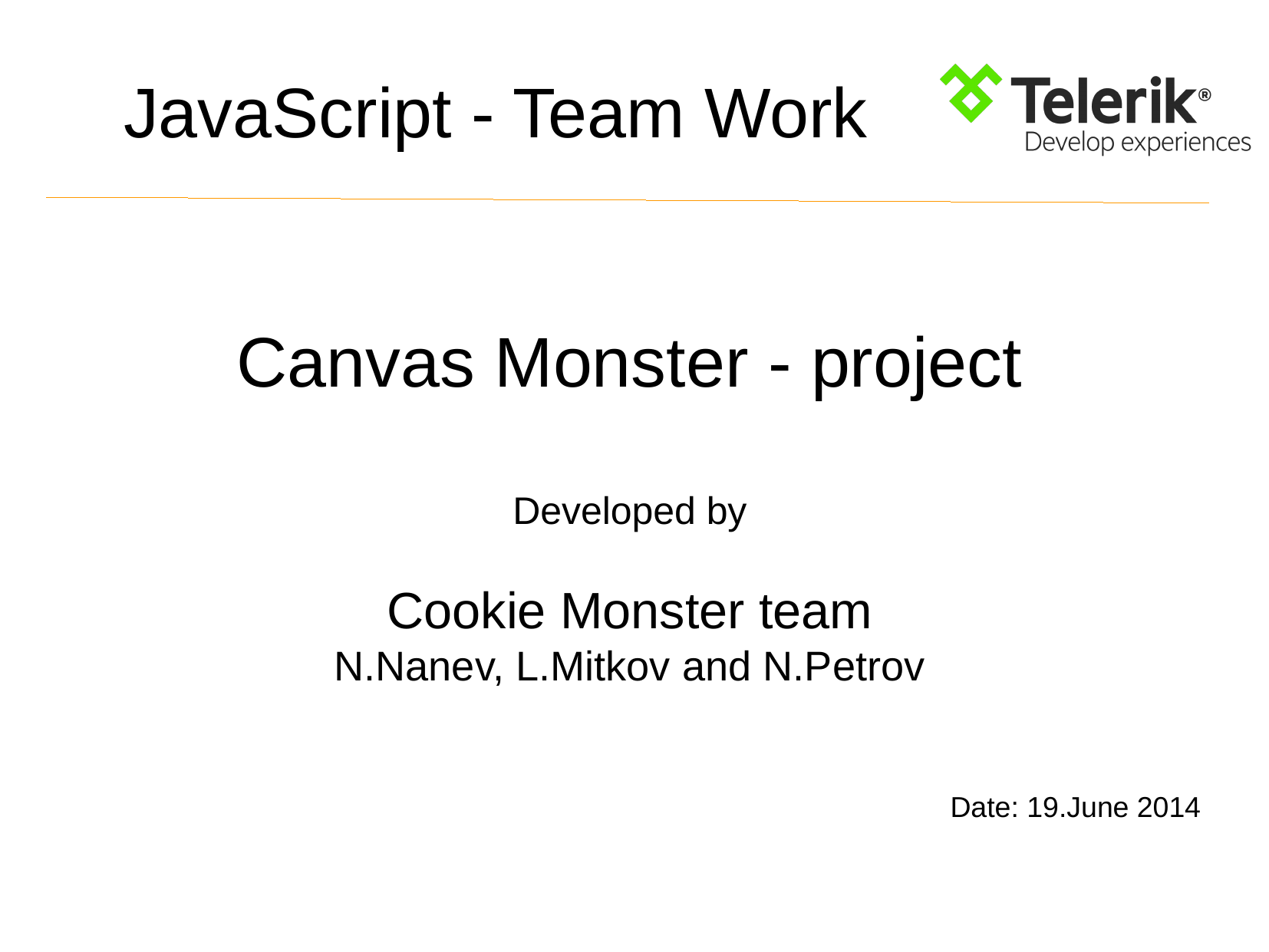

JavaScript - Team Work
Canvas Monster - project

Developed by

Cookie Monster team
N.Nanev, L.Mitkov and N.Petrov

Date: 19.June 2014